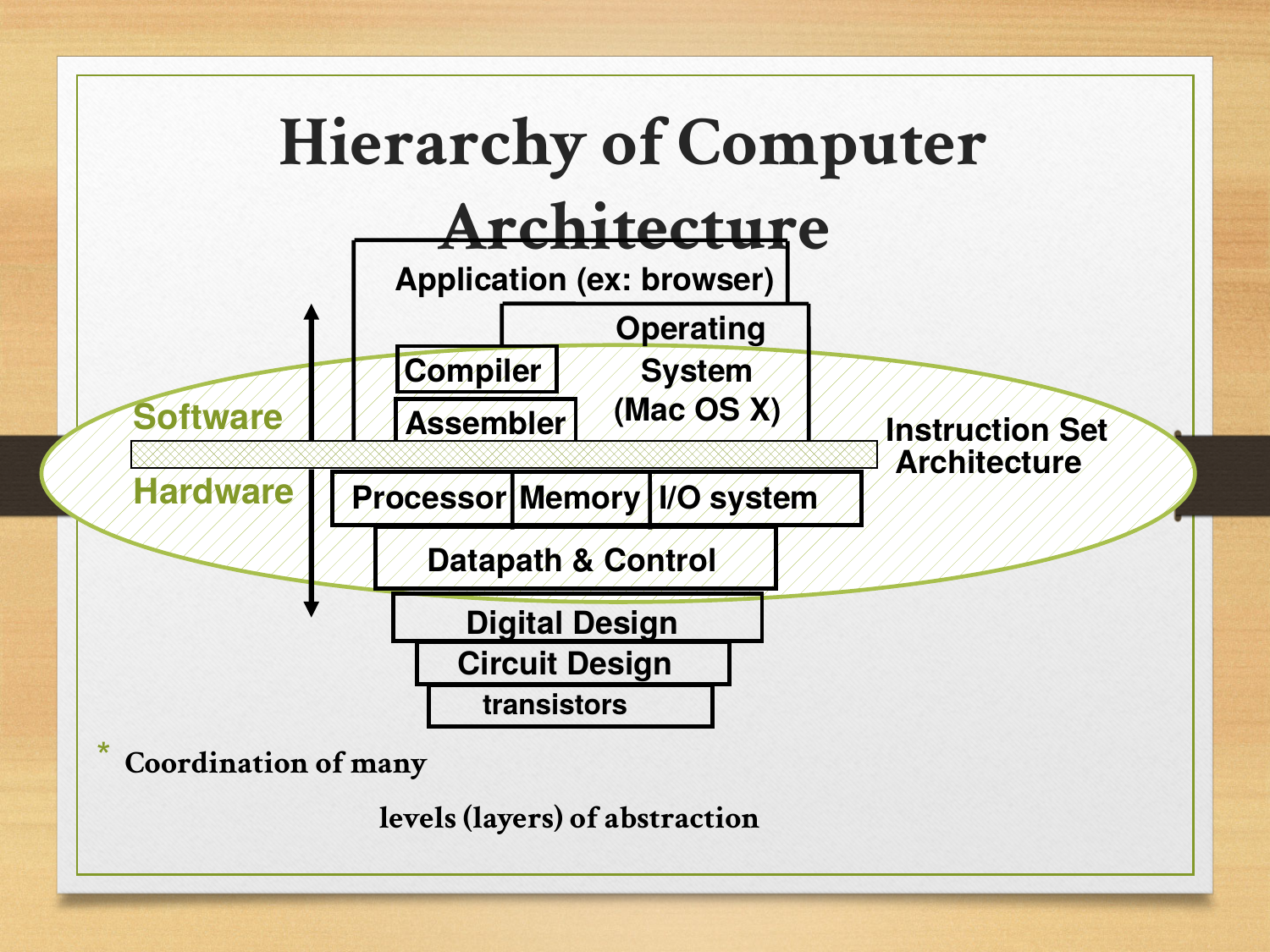

Hierarchy of Computer Architecture

Application (ex: browser)

Operating

Compiler

System
(Mac OS X)
Software

Assembler

Hardware

Processor
Memory

I/O system

Datapath & Control

Digital Design
Circuit Design

transistors

Instruction Set
 Architecture
Coordination of many
			levels (layers) of abstraction